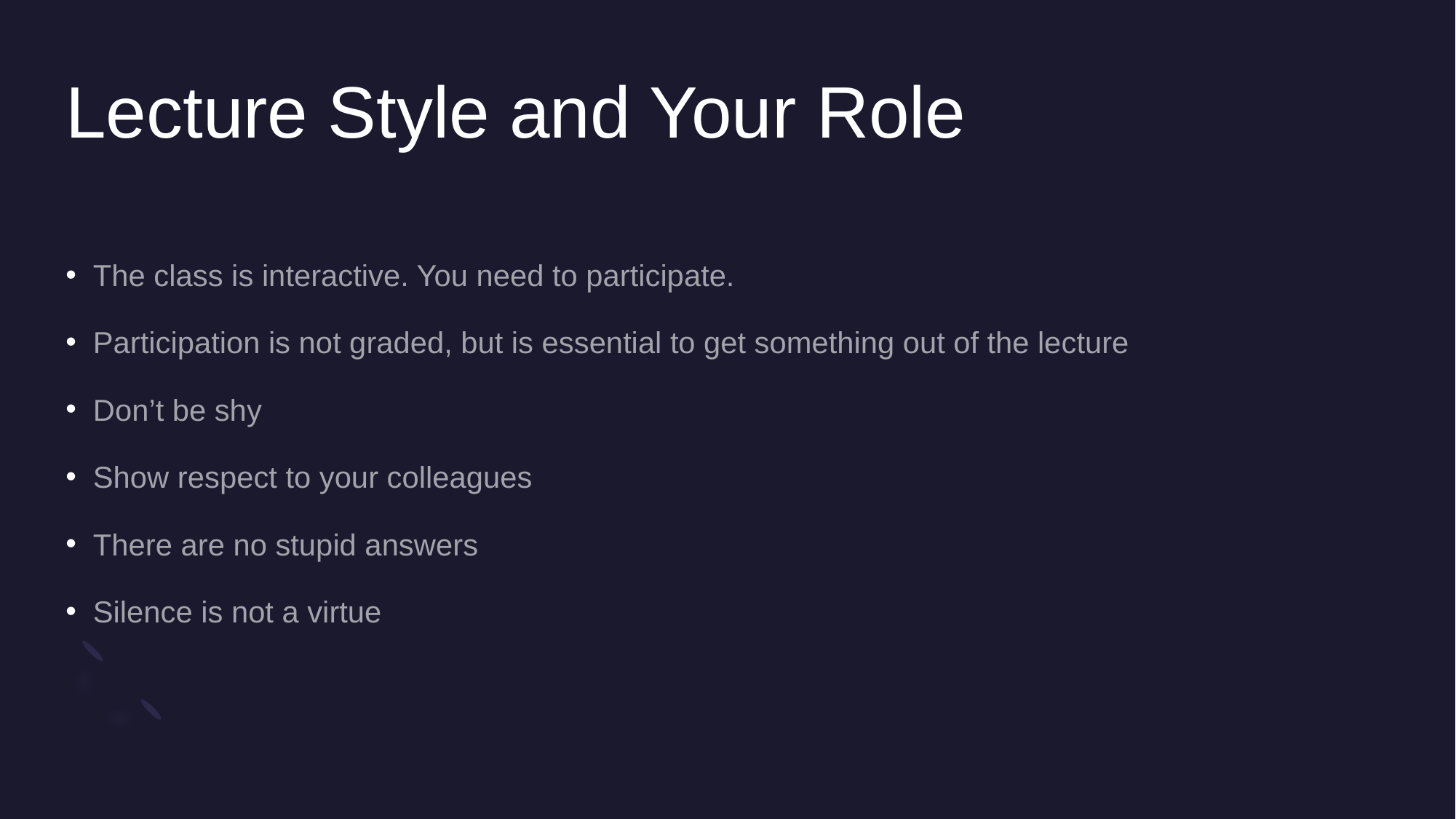

# Lecture Style and Your Role
The class is interactive. You need to participate.
Participation is not graded, but is essential to get something out of the lecture
Don’t be shy
Show respect to your colleagues
There are no stupid answers
Silence is not a virtue